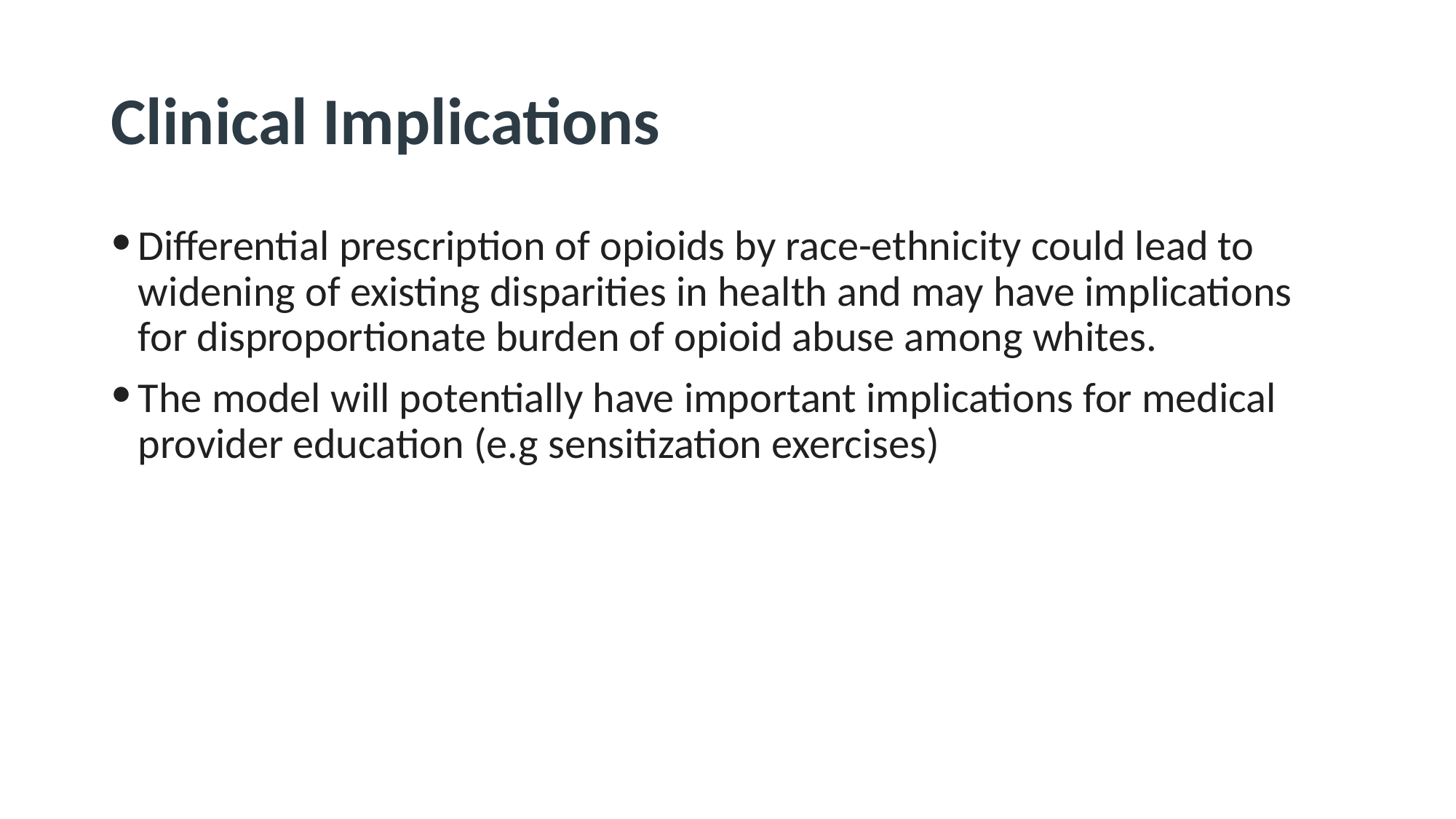

# Clinical Implications
Differential prescription of opioids by race-ethnicity could lead to widening of existing disparities in health and may have implications for disproportionate burden of opioid abuse among whites.
The model will potentially have important implications for medical provider education (e.g sensitization exercises)